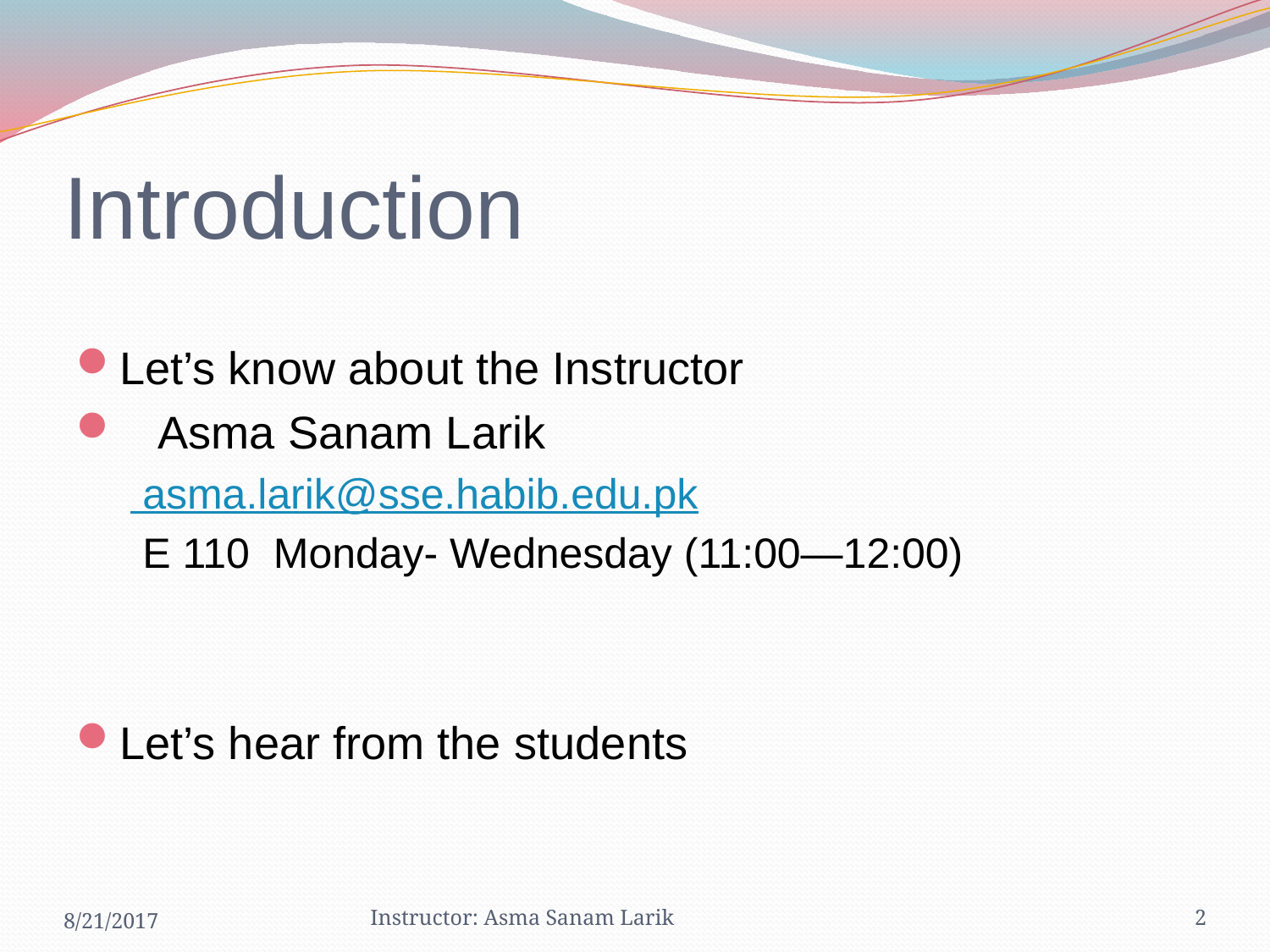

# Introduction

Let’s know about the Instructor
   Asma Sanam Larik
 asma.larik@sse.habib.edu.pk
 E 110  Monday- Wednesday (11:00—12:00)

Let’s hear from the students

8/21/2017
Instructor: Asma Sanam Larik
2